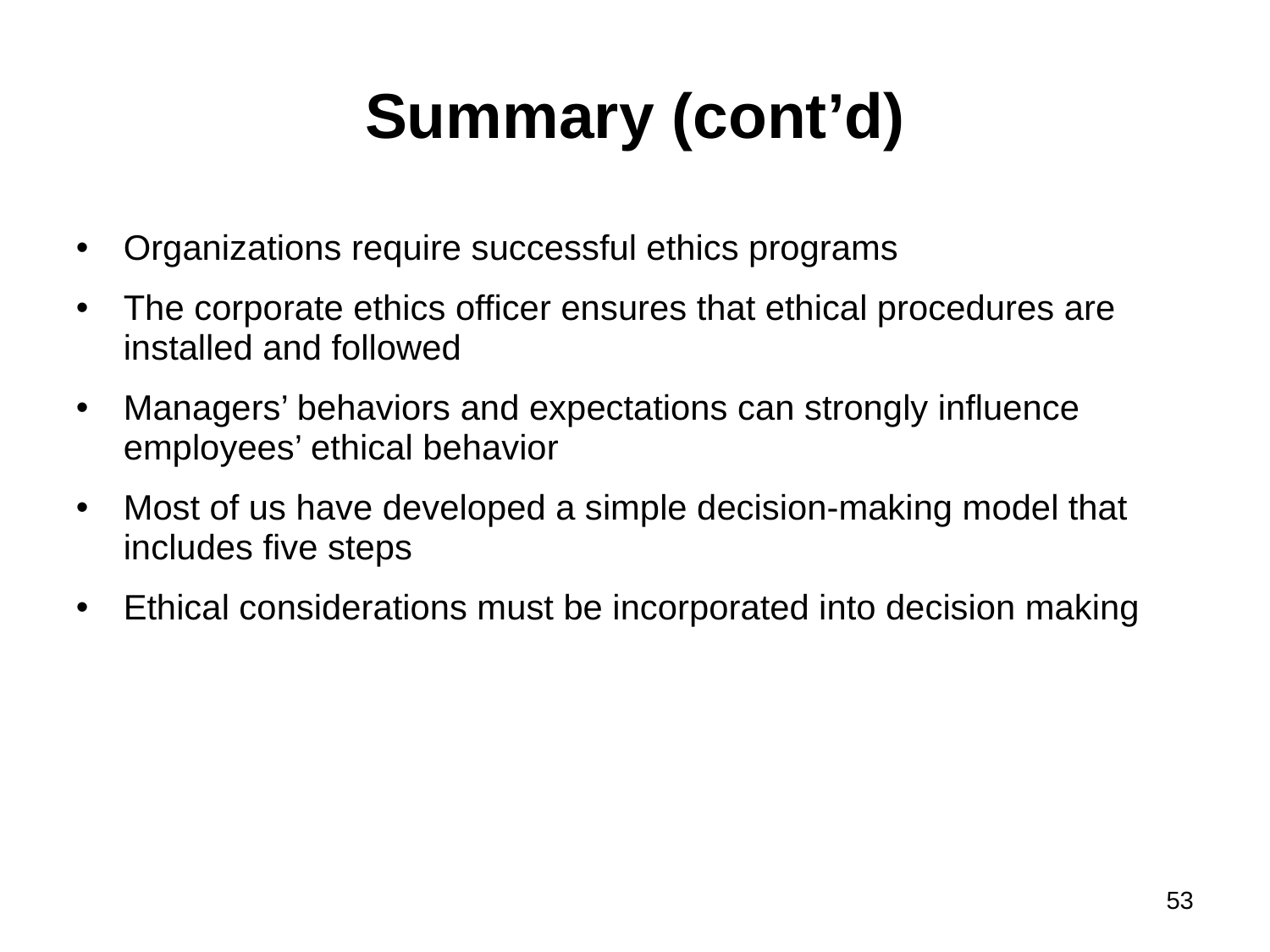

# Summary (cont’d)
Organizations require successful ethics programs
The corporate ethics officer ensures that ethical procedures are installed and followed
Managers’ behaviors and expectations can strongly influence employees’ ethical behavior
Most of us have developed a simple decision-making model that includes five steps
Ethical considerations must be incorporated into decision making

53